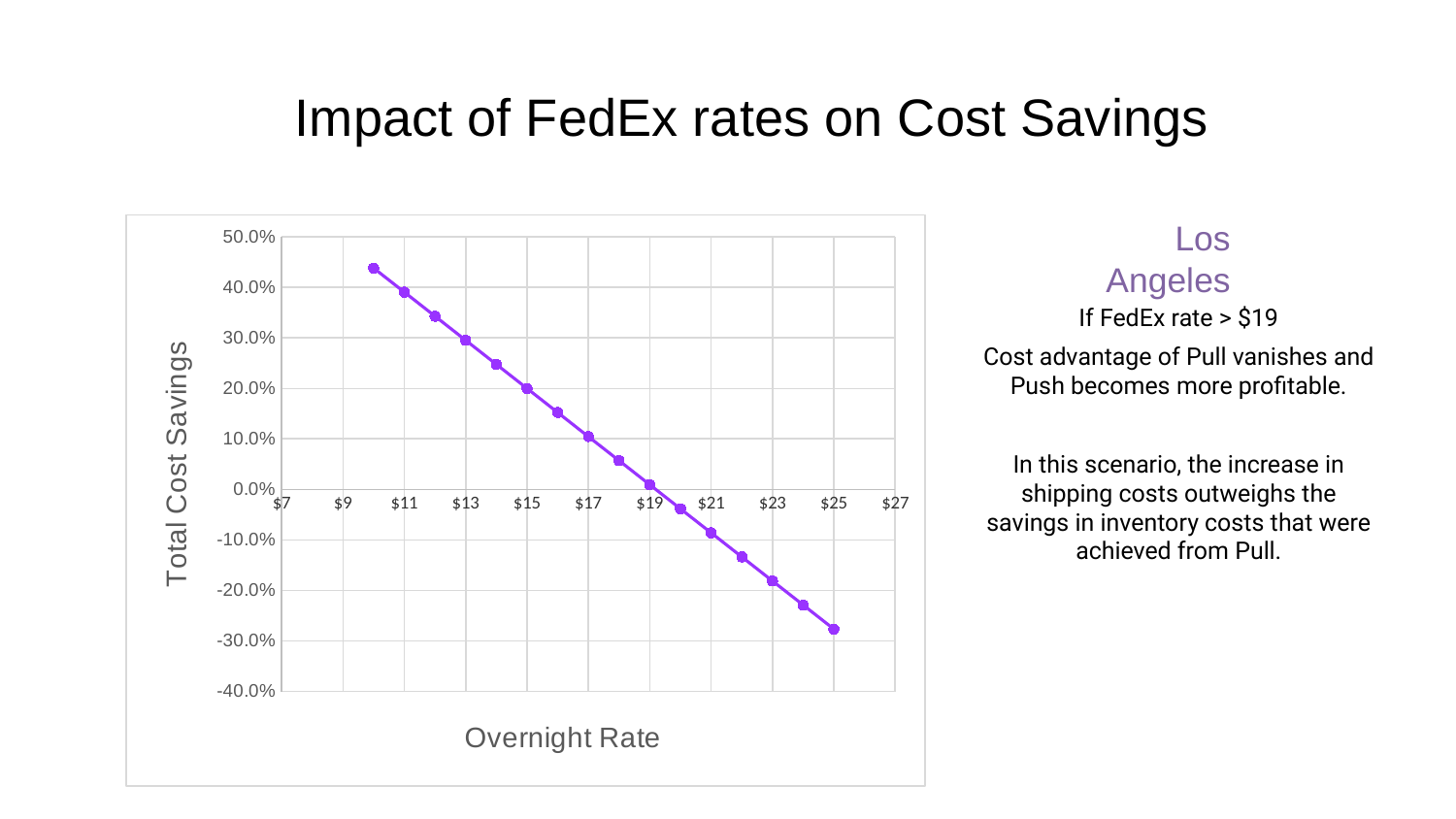

Impact of FedEx rates on Cost Savings

### Chart

| Category |  |
|---|---|
Los Angeles
If FedEx rate > $19
Cost advantage of Pull vanishes and Push becomes more profitable.

In this scenario, the increase in shipping costs outweighs the savings in inventory costs that were achieved from Pull.